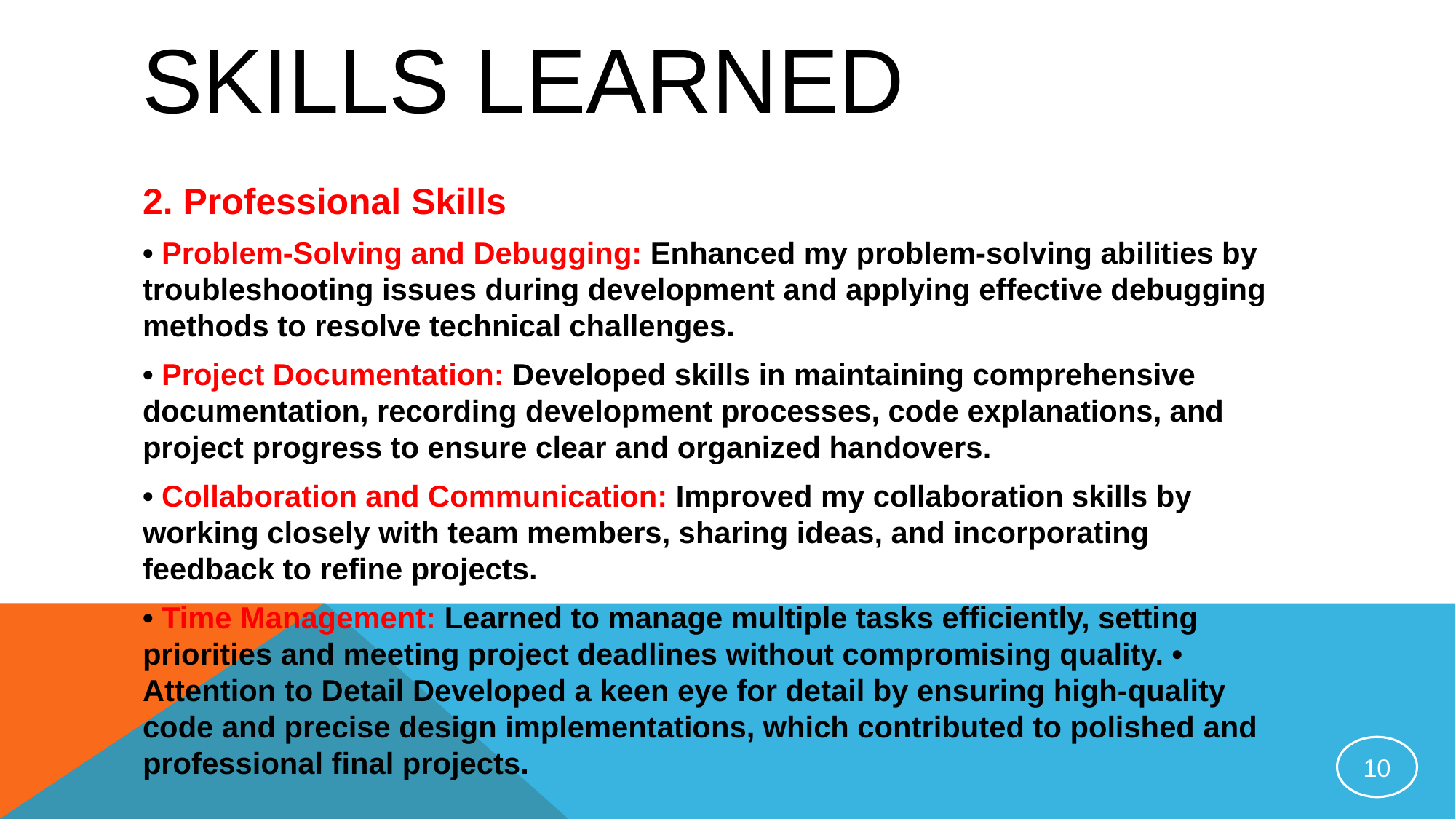

# Skills Learned
2. Professional Skills
• Problem-Solving and Debugging: Enhanced my problem-solving abilities by troubleshooting issues during development and applying effective debugging methods to resolve technical challenges.
• Project Documentation: Developed skills in maintaining comprehensive documentation, recording development processes, code explanations, and project progress to ensure clear and organized handovers.
• Collaboration and Communication: Improved my collaboration skills by working closely with team members, sharing ideas, and incorporating feedback to refine projects.
• Time Management: Learned to manage multiple tasks efficiently, setting priorities and meeting project deadlines without compromising quality. • Attention to Detail Developed a keen eye for detail by ensuring high-quality code and precise design implementations, which contributed to polished and professional final projects.
10